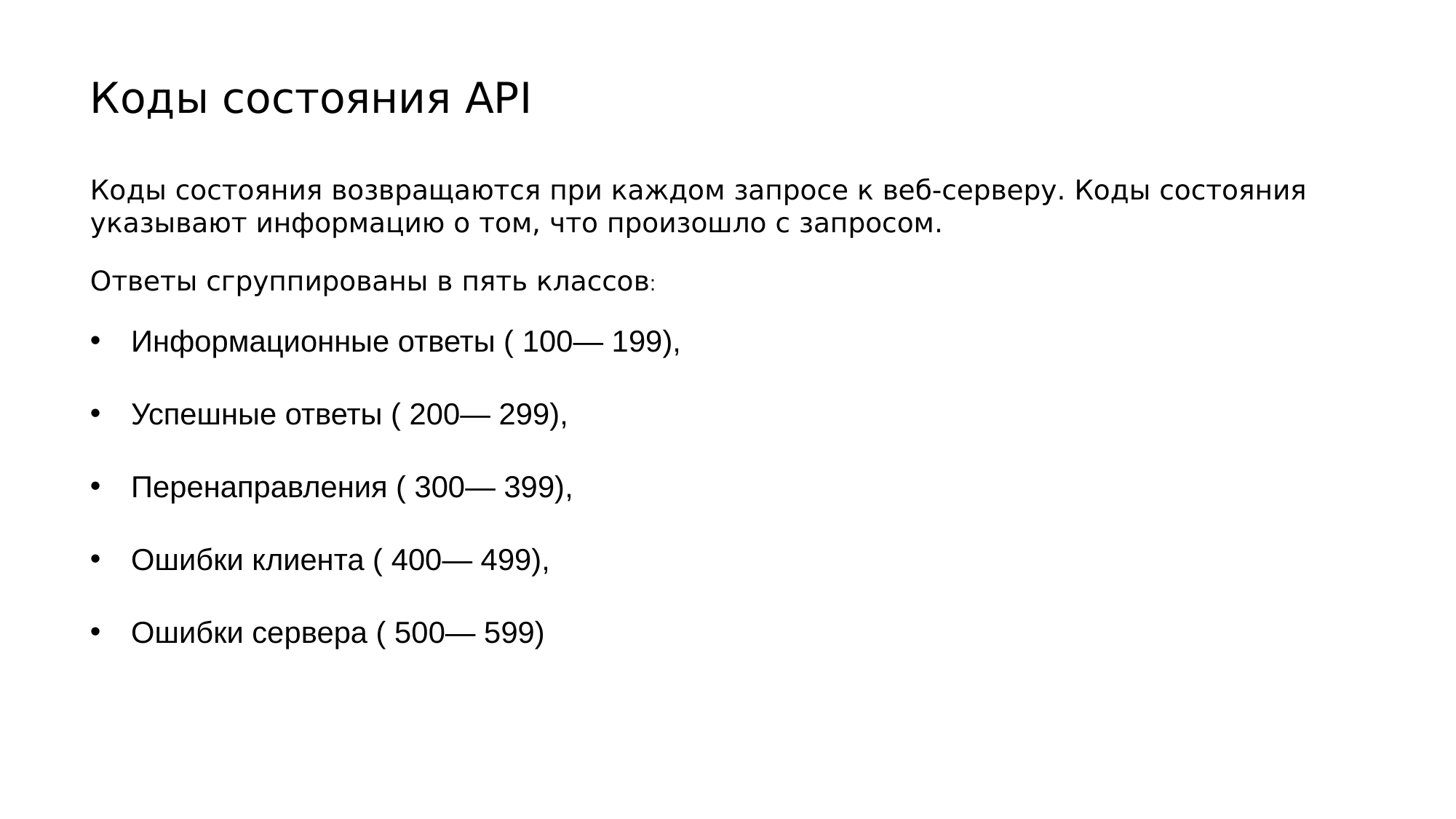

Коды состояния API

Коды состояния возвращаются при каждом запросе к веб-серверу. Коды состояния указывают информацию о том, что произошло с запросом.

Ответы сгруппированы в пять классов:

Информационные ответы ( 100— 199),

Успешные ответы ( 200— 299),

Перенаправления ( 300— 399),

Ошибки клиента ( 400— 499),

Ошибки сервера ( 500— 599)